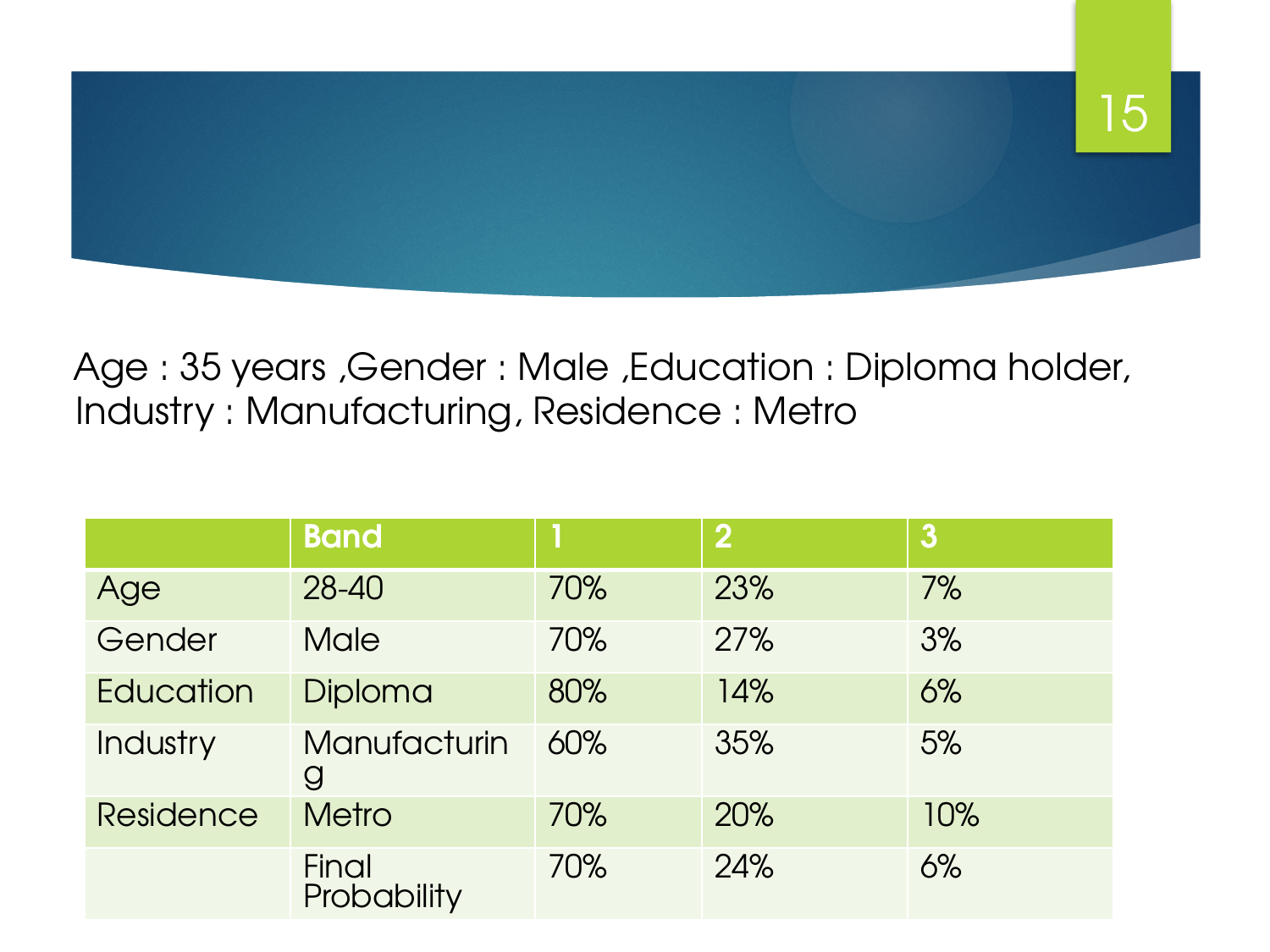

15
# Age : 35 years ,Gender : Male ,Education : Diploma holder, Industry : Manufacturing, Residence : Metro
|  | Band | 1 | 2 | 3 |
| --- | --- | --- | --- | --- |
| Age | 28-40 | 70% | 23% | 7% |
| Gender | Male | 70% | 27% | 3% |
| Education | Diploma | 80% | 14% | 6% |
| Industry | Manufacturing | 60% | 35% | 5% |
| Residence | Metro | 70% | 20% | 10% |
|  | Final Probability | 70% | 24% | 6% |